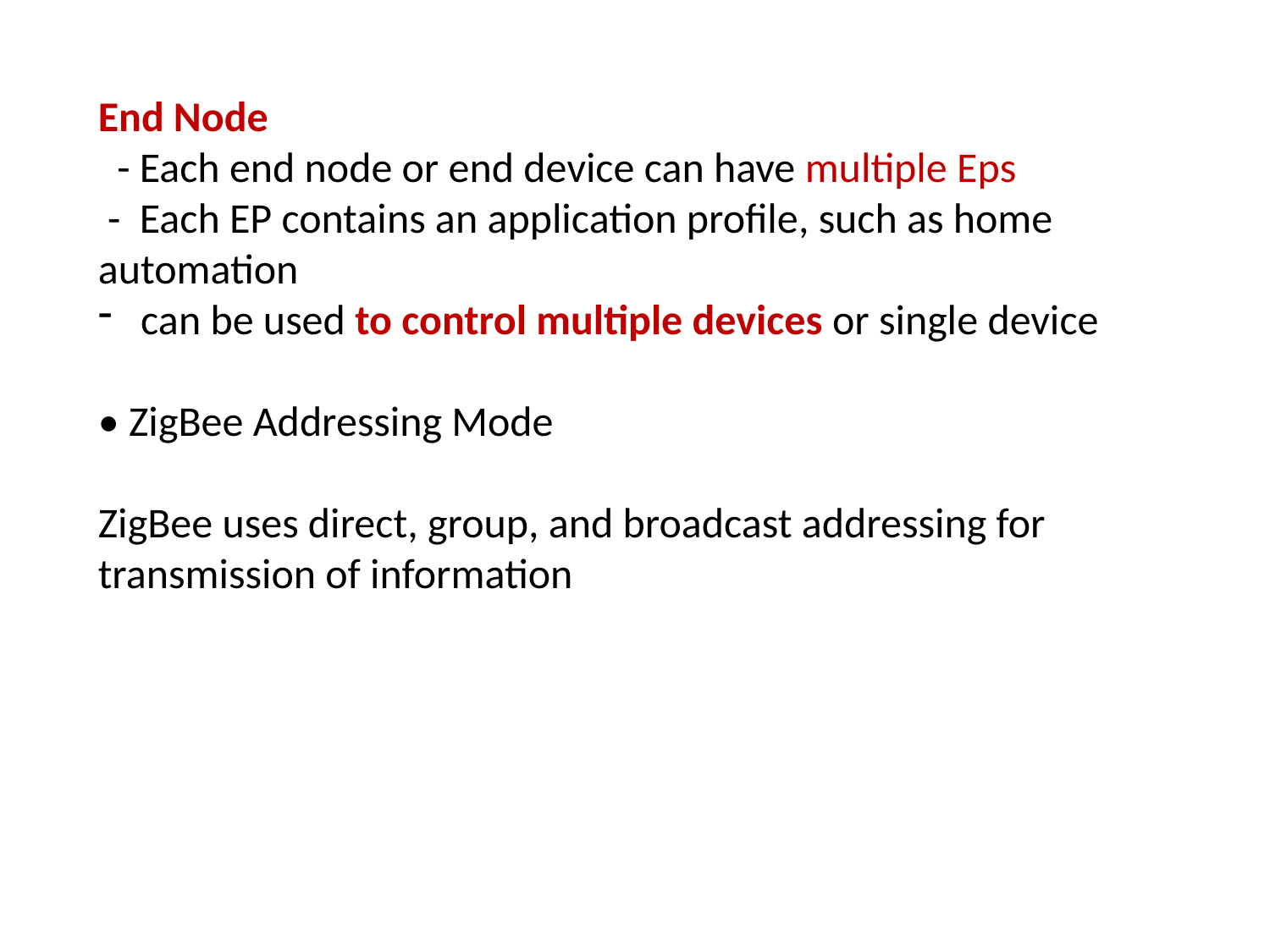

End Node
  - Each end node or end device can have multiple Eps
 -  Each EP contains an application profile, such as home automation
   can be used to control multiple devices or single device

• ZigBee Addressing Mode

ZigBee uses direct, group, and broadcast addressing for
transmission of information